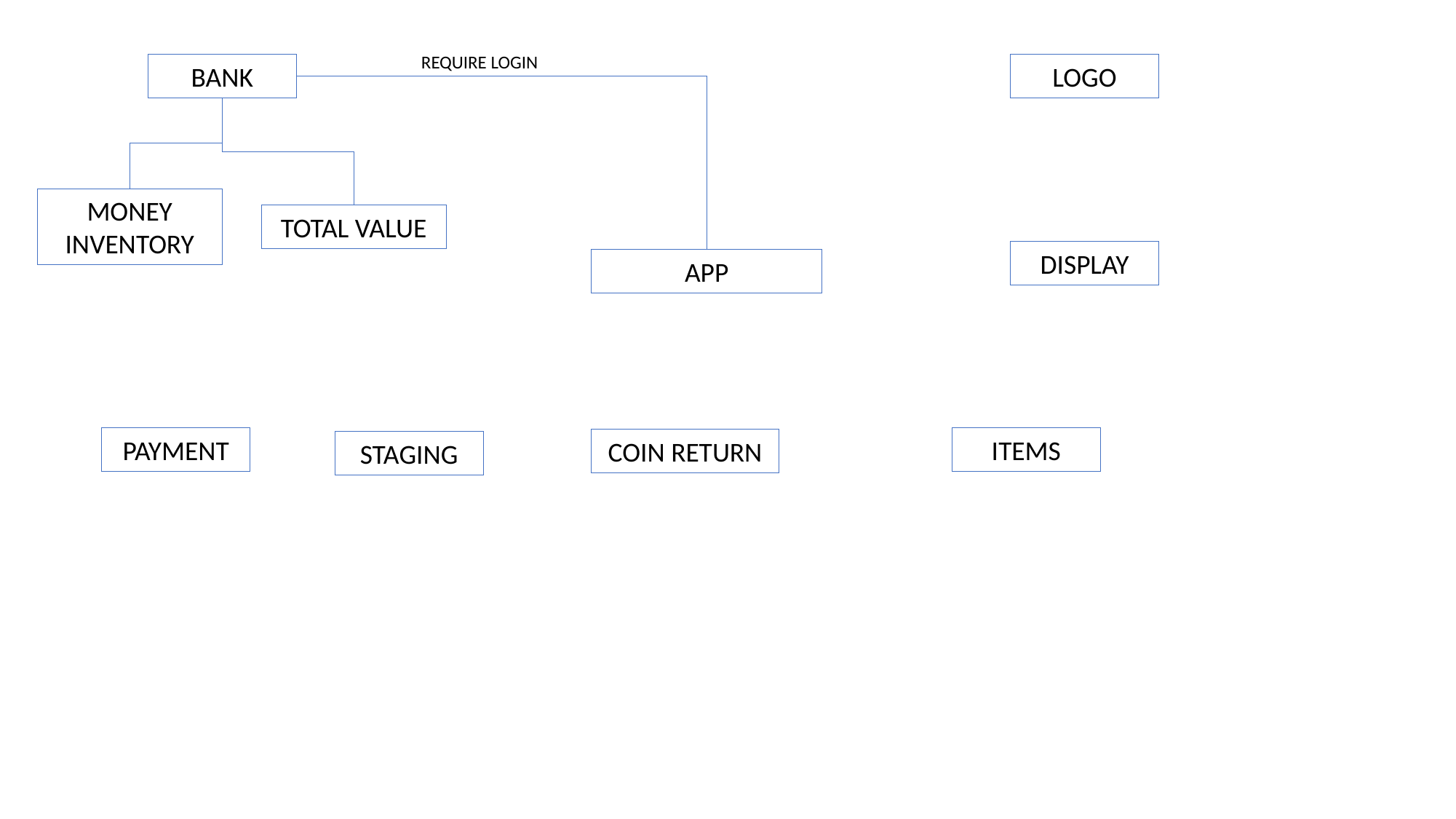

REQUIRE LOGIN
BANK
LOGO
MONEY INVENTORY
TOTAL VALUE
DISPLAY
APP
PAYMENT
ITEMS
COIN RETURN
STAGING